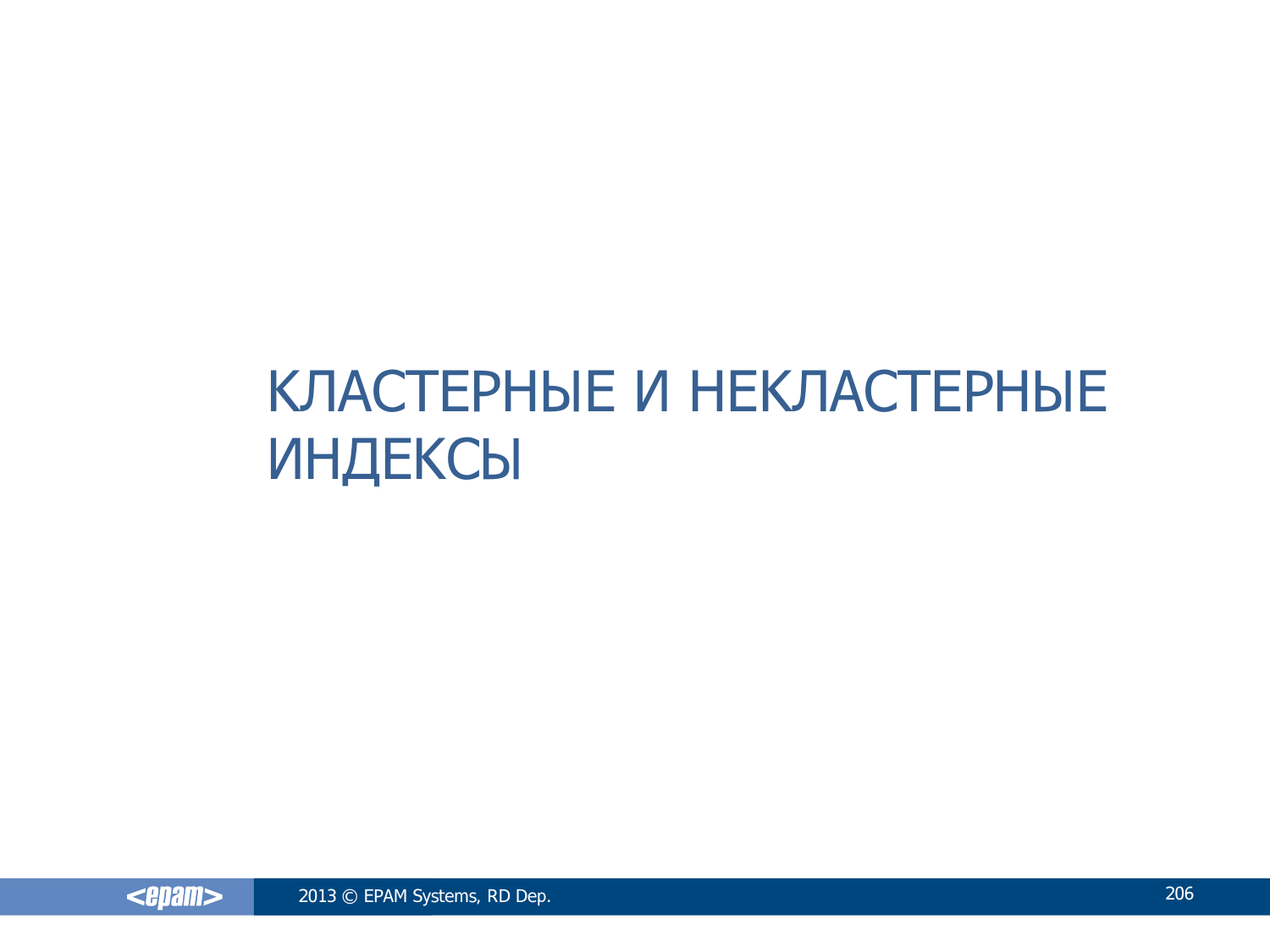

# Кластерные и некластерные индексы
206
2013 © EPAM Systems, RD Dep.